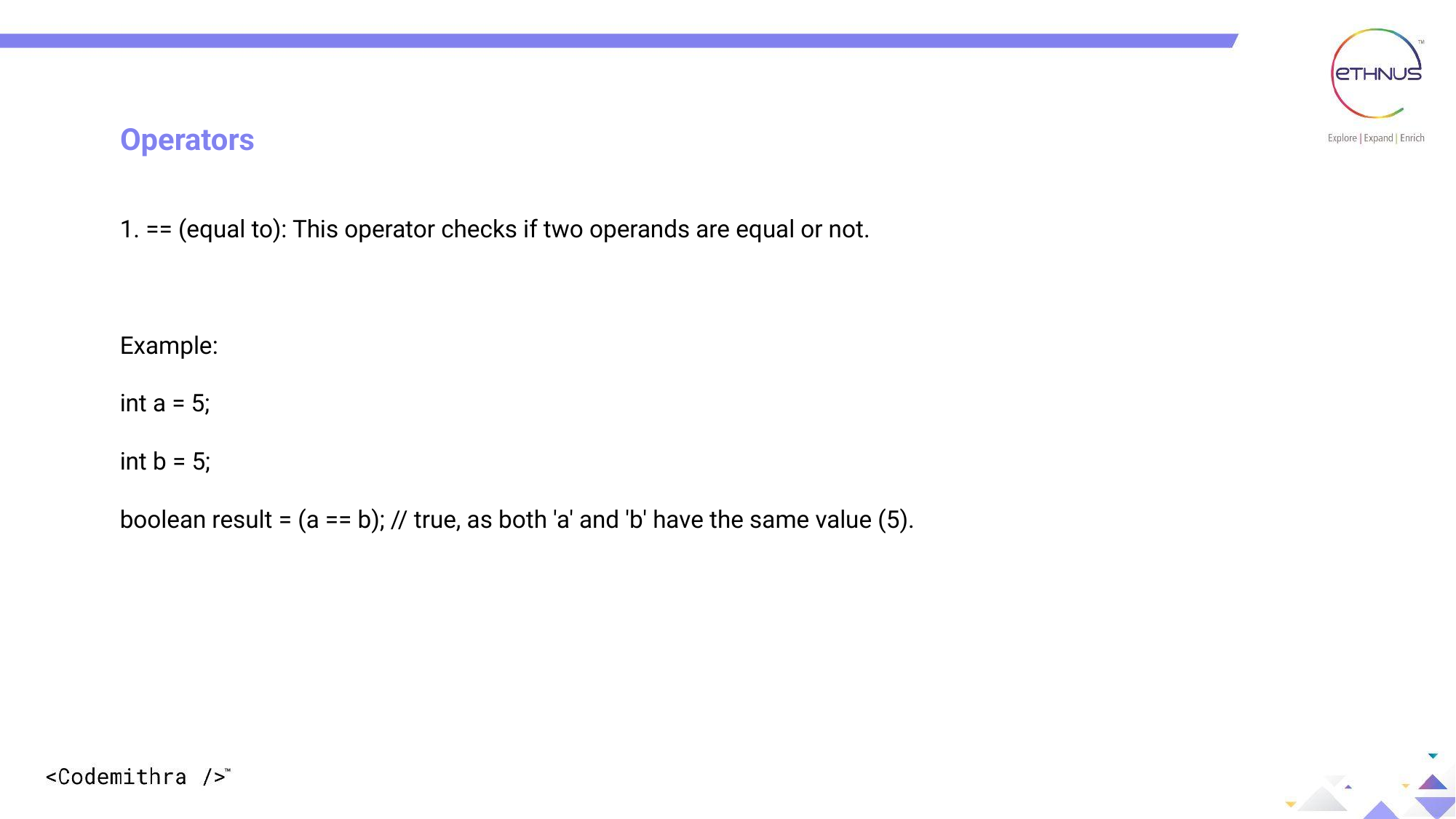

Operators

1. == (equal to): This operator checks if two operands are equal or not.

Example:
int a = 5;
int b = 5;
boolean result = (a == b); // true, as both 'a' and 'b' have the same value (5).